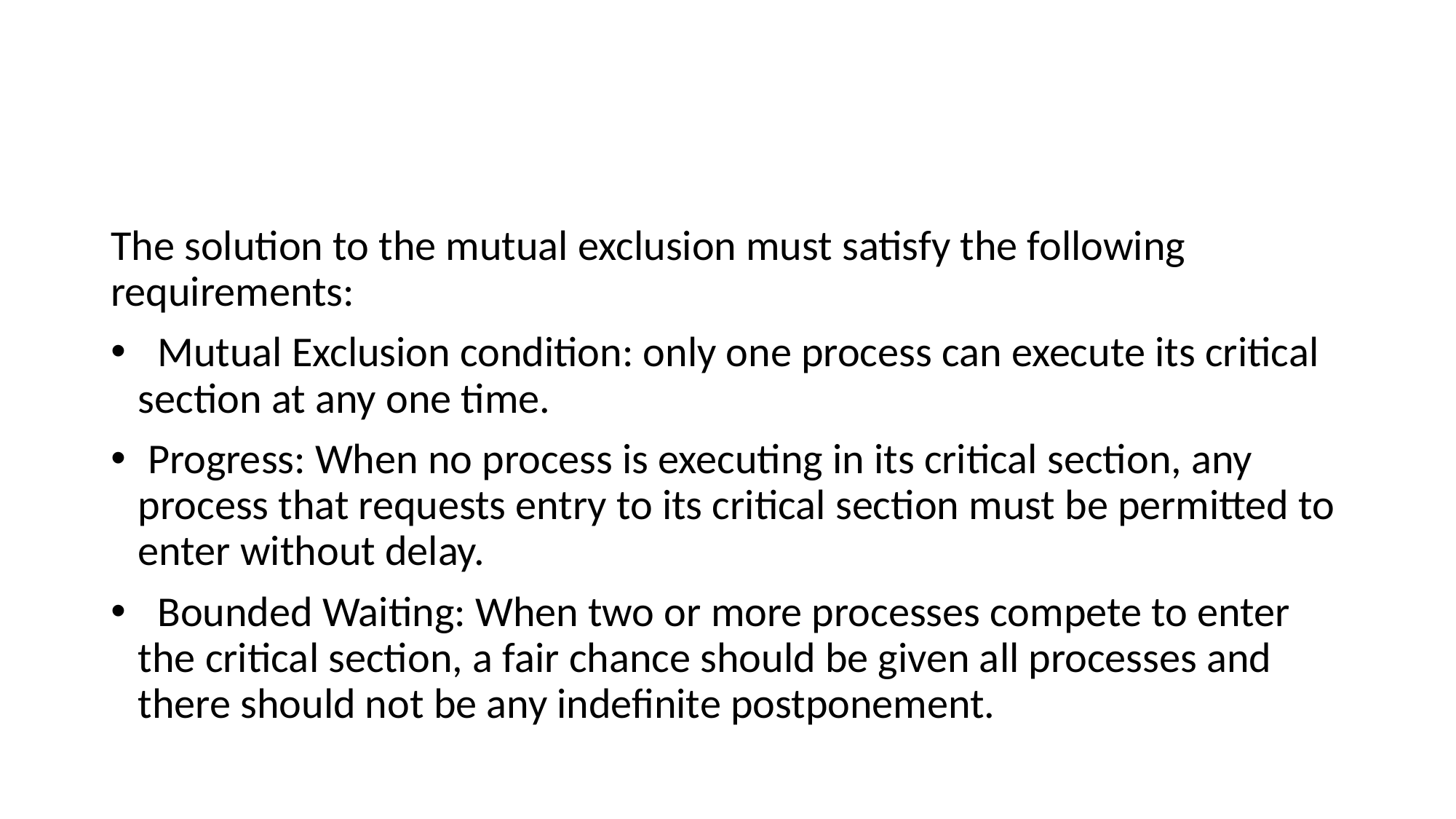

#
The solution to the mutual exclusion must satisfy the following requirements:
  Mutual Exclusion condition: only one process can execute its critical section at any one time.
 Progress: When no process is executing in its critical section, any process that requests entry to its critical section must be permitted to enter without delay.
  Bounded Waiting: When two or more processes compete to enter the critical section, a fair chance should be given all processes and there should not be any indefinite postponement.